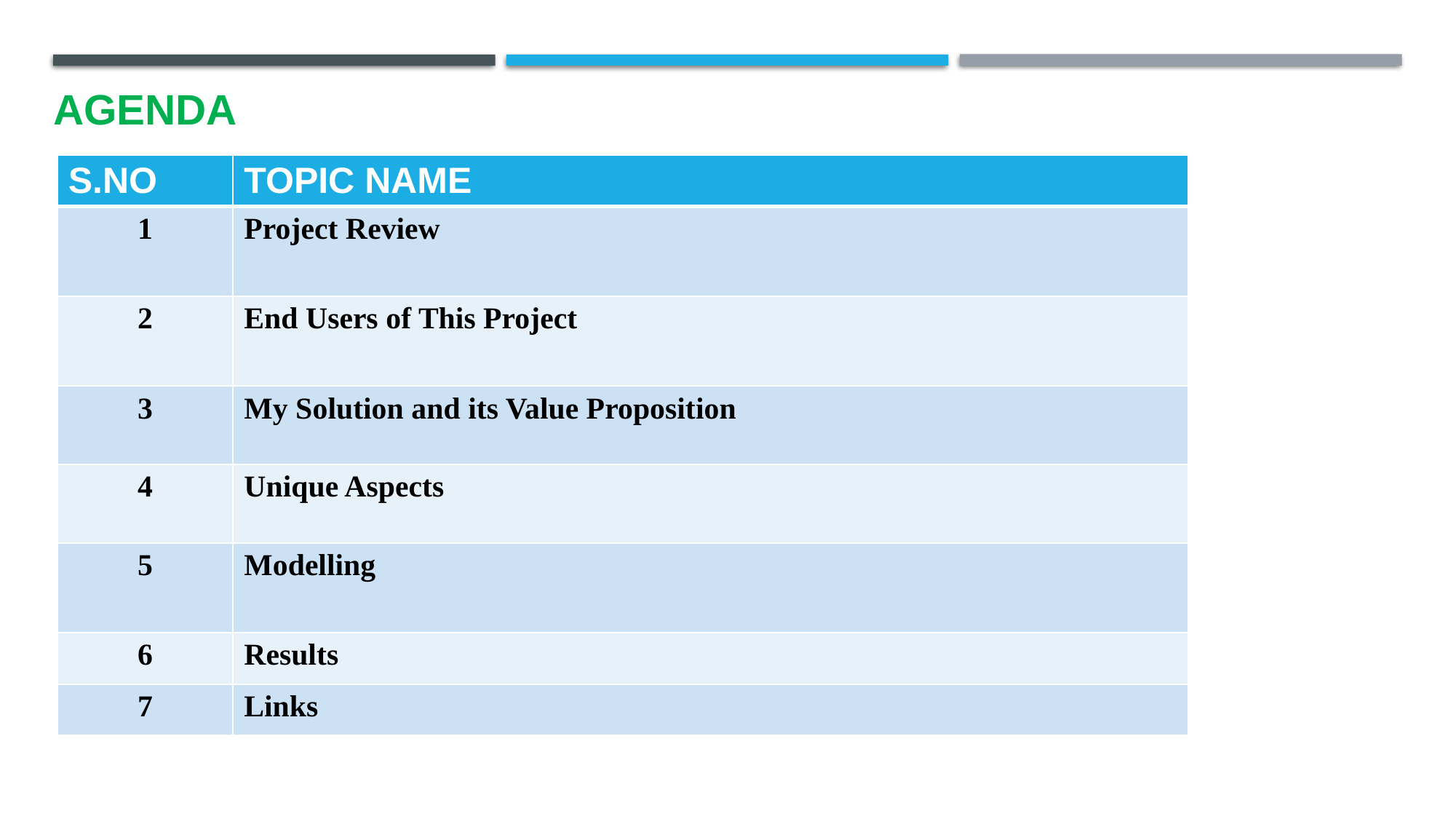

# AGENDA
| S.NO | TOPIC NAME |
| --- | --- |
| 1 | Project Review |
| 2 | End Users of This Project |
| 3 | My Solution and its Value Proposition |
| 4 | Unique Aspects |
| 5 | Modelling |
| 6 | Results |
| 7 | Links |